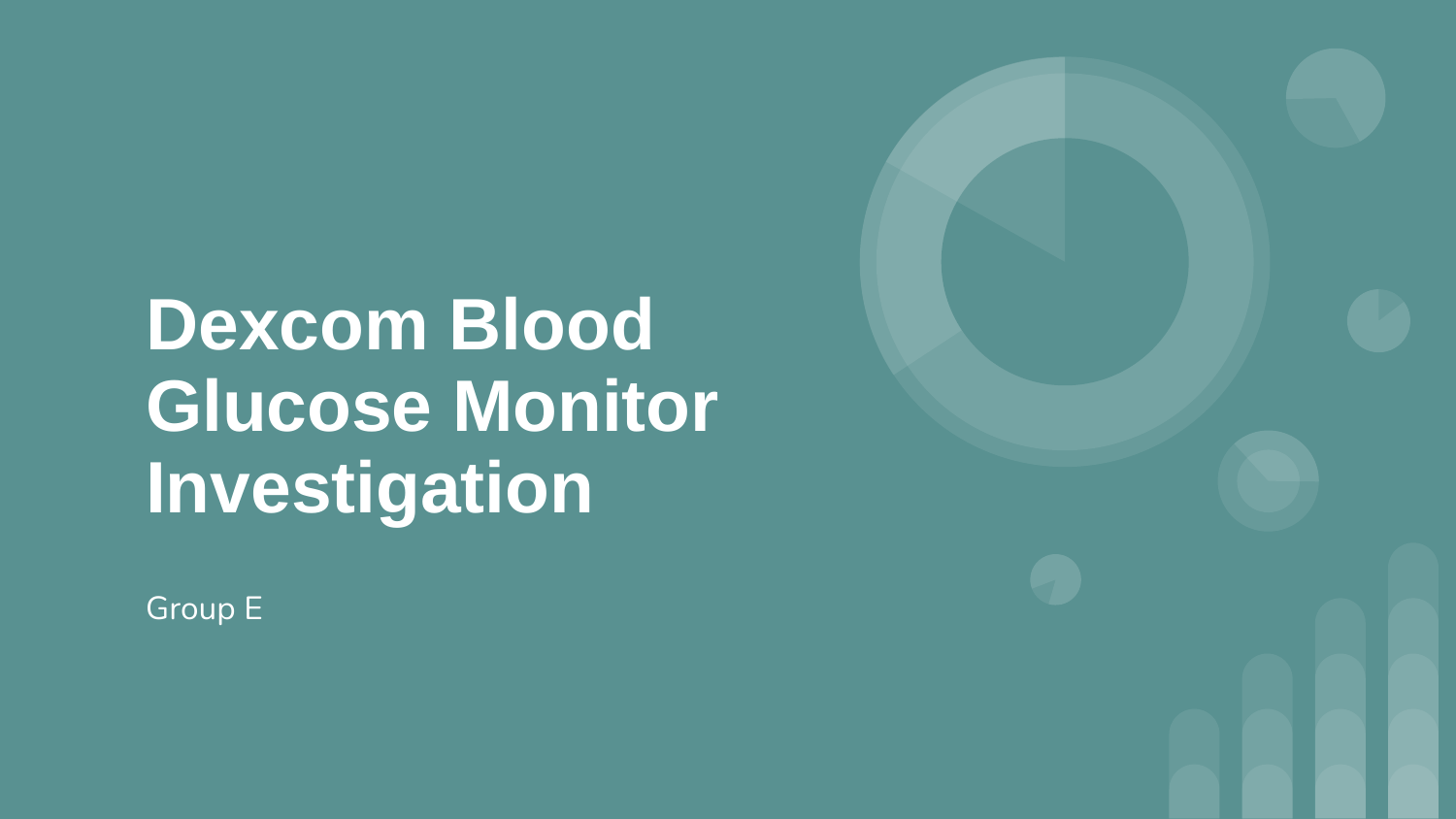

# Dexcom Blood Glucose Monitor Investigation
Group E